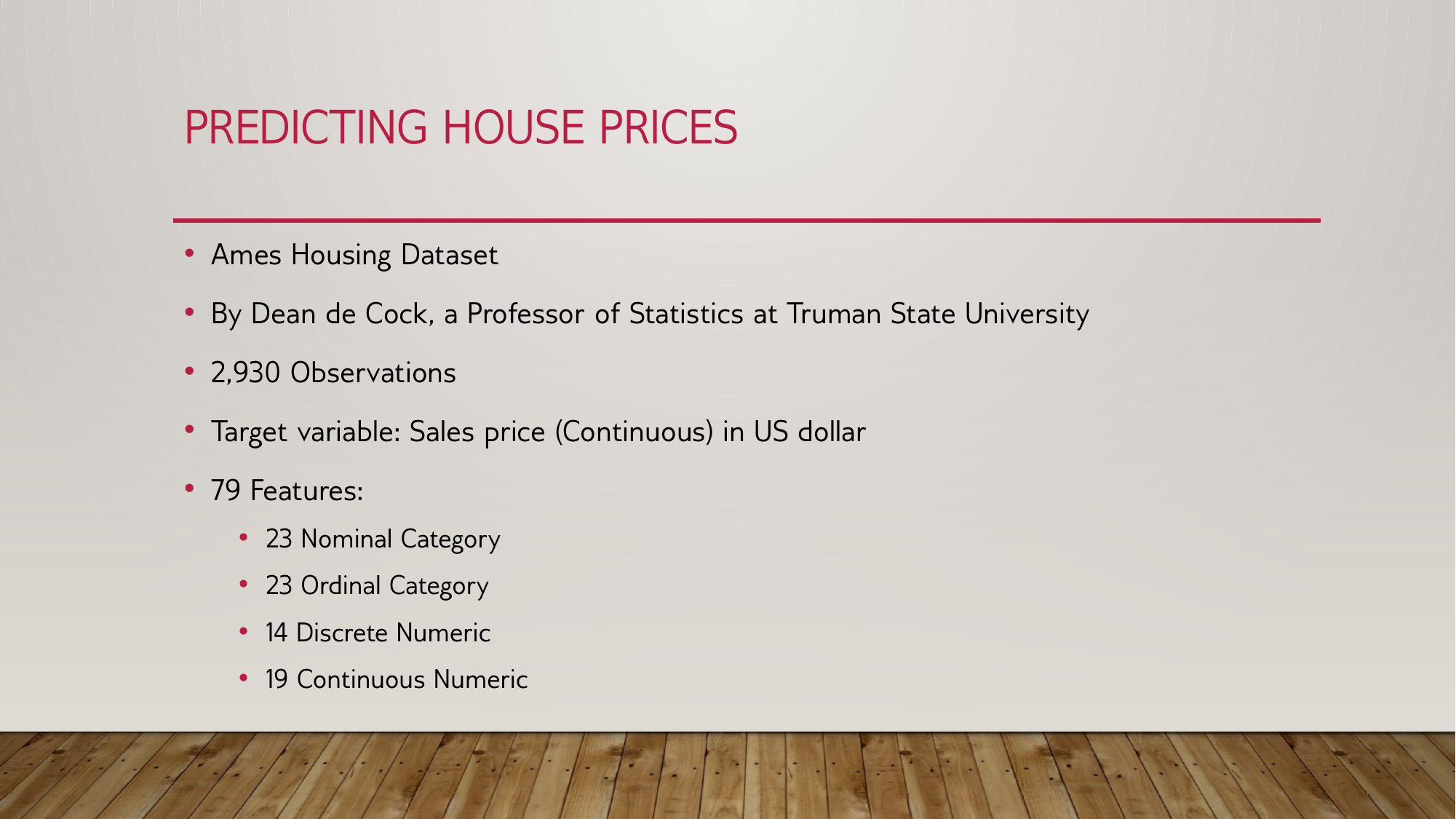

# Predicting house prices
Ames Housing Dataset
By Dean de Cock, a Professor of Statistics at Truman State University
2,930 Observations
Target variable: Sales price (Continuous) in US dollar
79 Features:
23 Nominal Category
23 Ordinal Category
14 Discrete Numeric
19 Continuous Numeric